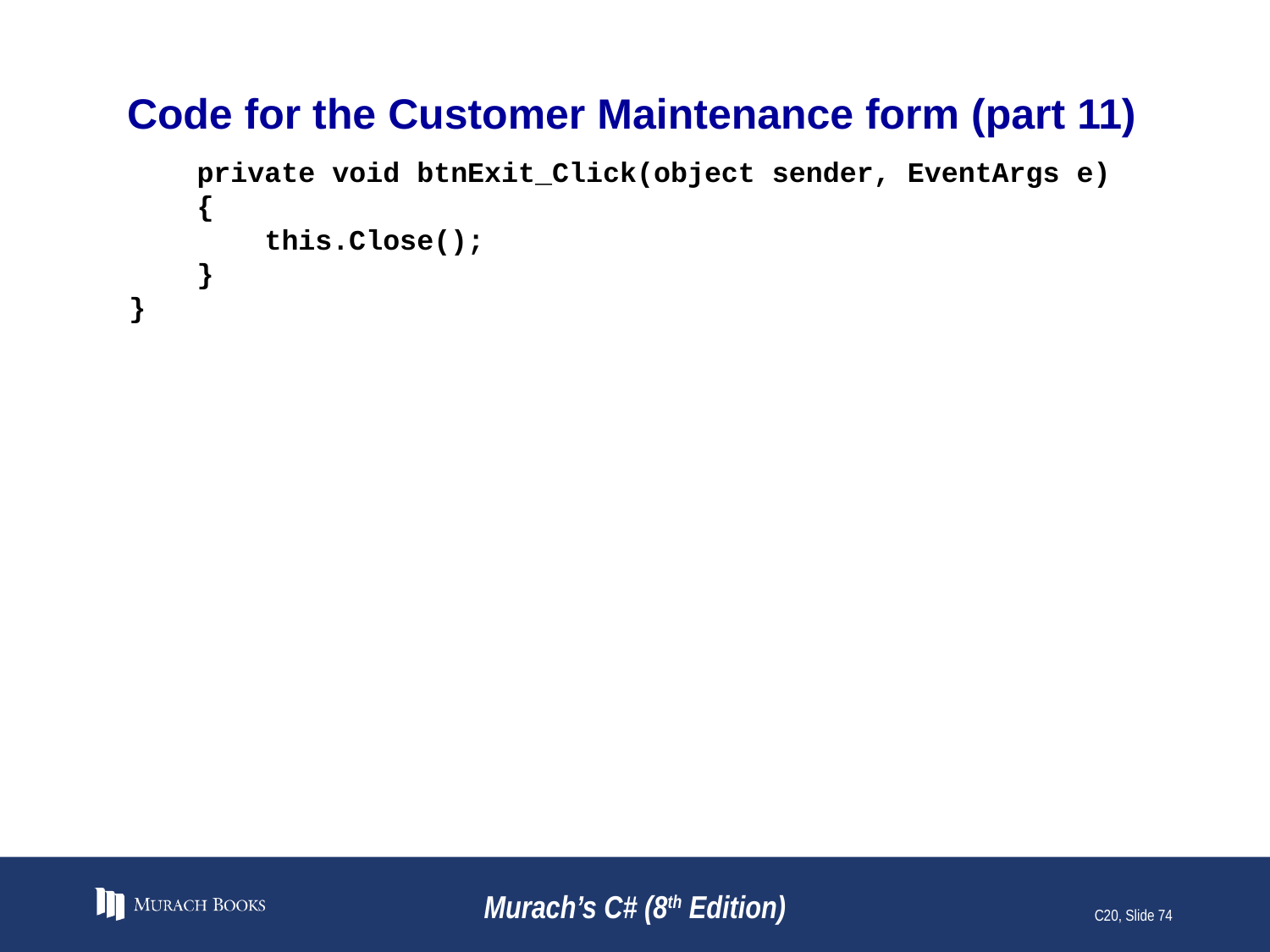

# Code for the Customer Maintenance form (part 11)
    private void btnExit_Click(object sender, EventArgs e)
    {
        this.Close();
    }
}

Murach’s C# (8th Edition)

C20, Slide 74